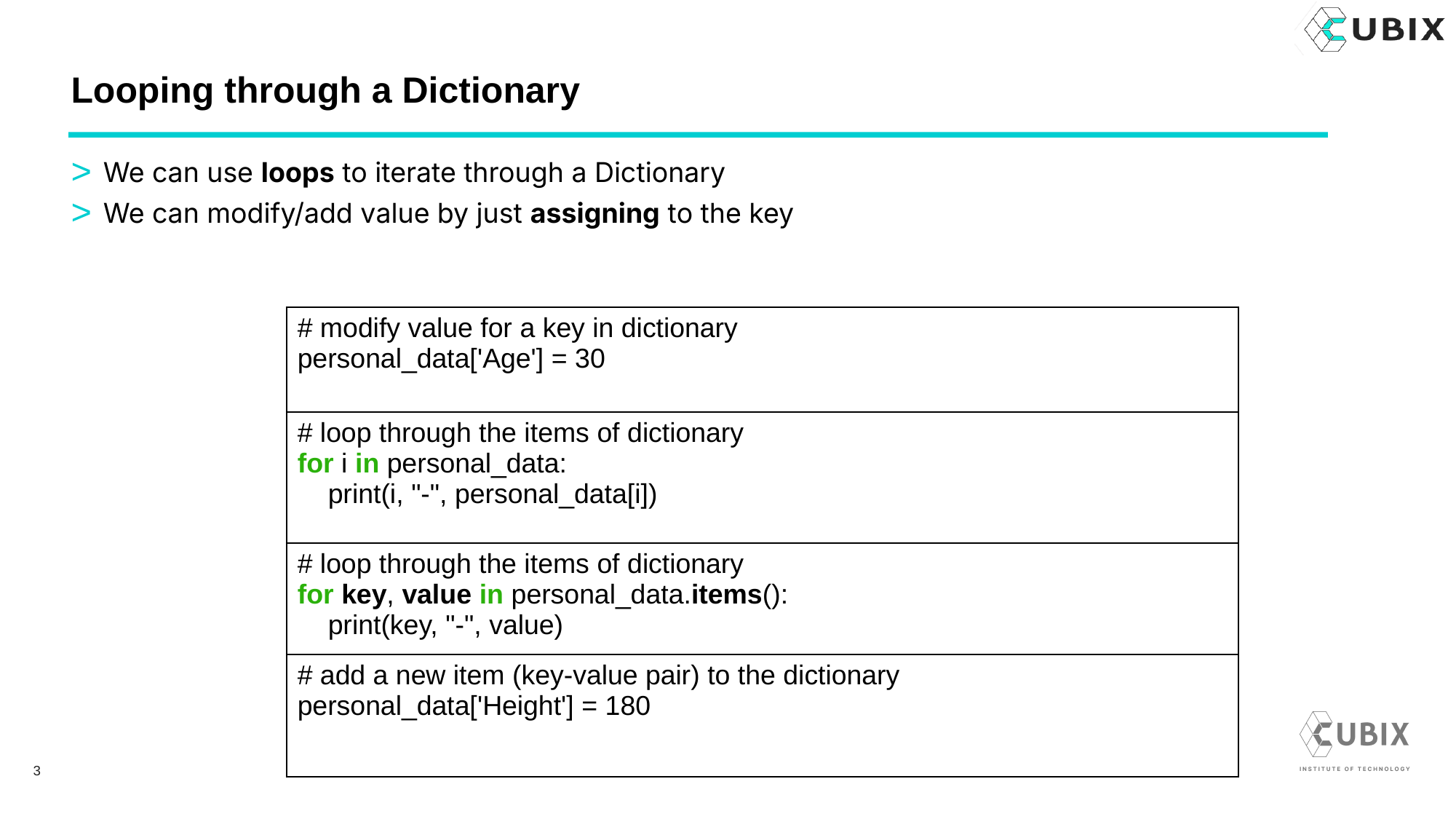

# Looping through a Dictionary

We can use loops to iterate through a Dictionary
We can modify/add value by just assigning to the key

| # modify value for a key in dictionary personal\_data['Age'] = 30 |
| --- |
| # loop through the items of dictionary for i in personal\_data: print(i, "-", personal\_data[i]) |
| # loop through the items of dictionary for key, value in personal\_data.items(): print(key, "-", value) |
| # add a new item (key-value pair) to the dictionary personal\_data['Height'] = 180 |